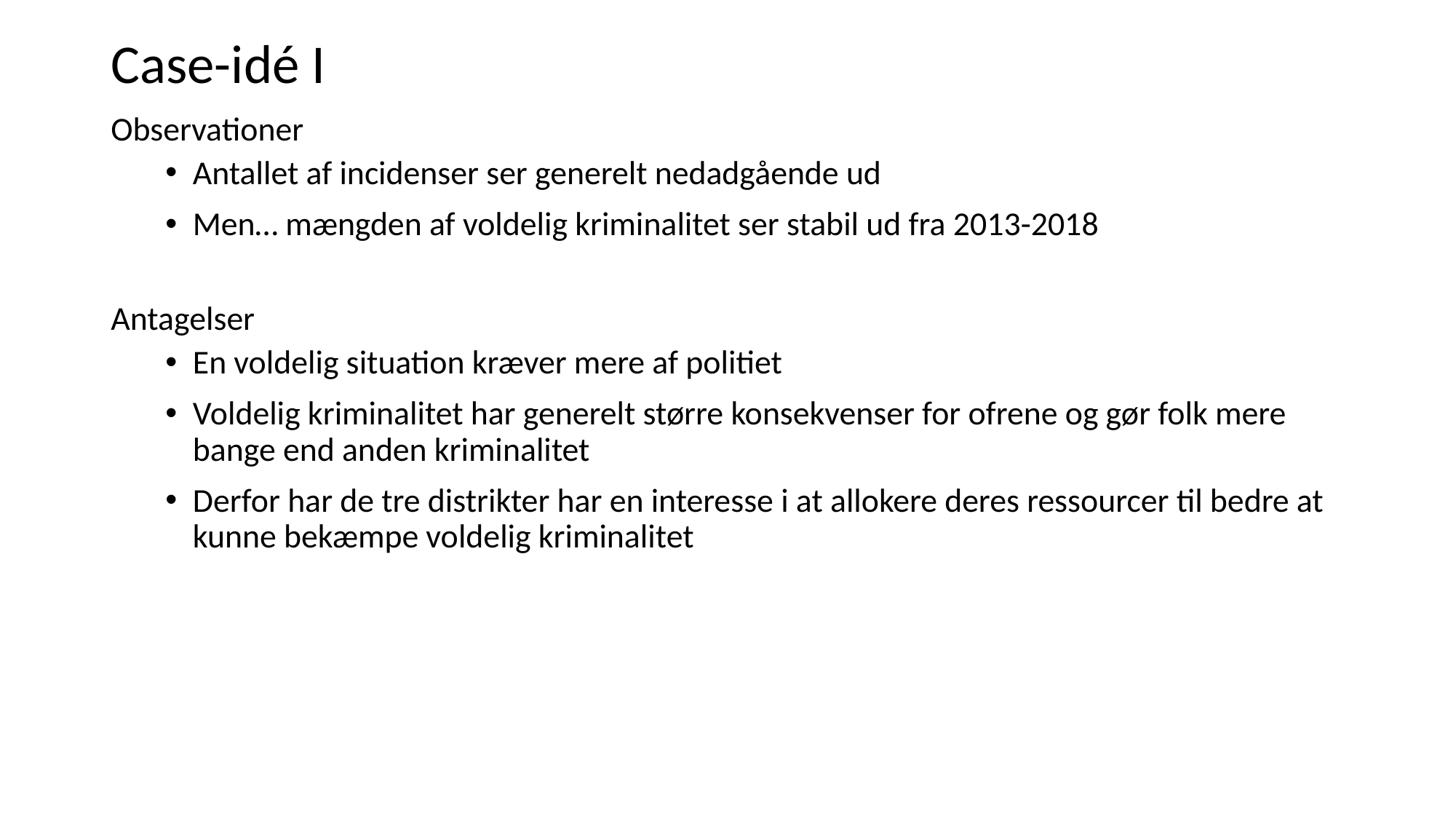

Case-idé I
Observationer
Antallet af incidenser ser generelt nedadgående ud
Men… mængden af voldelig kriminalitet ser stabil ud fra 2013-2018
Antagelser
En voldelig situation kræver mere af politiet
Voldelig kriminalitet har generelt større konsekvenser for ofrene og gør folk mere bange end anden kriminalitet
Derfor har de tre distrikter har en interesse i at allokere deres ressourcer til bedre at kunne bekæmpe voldelig kriminalitet